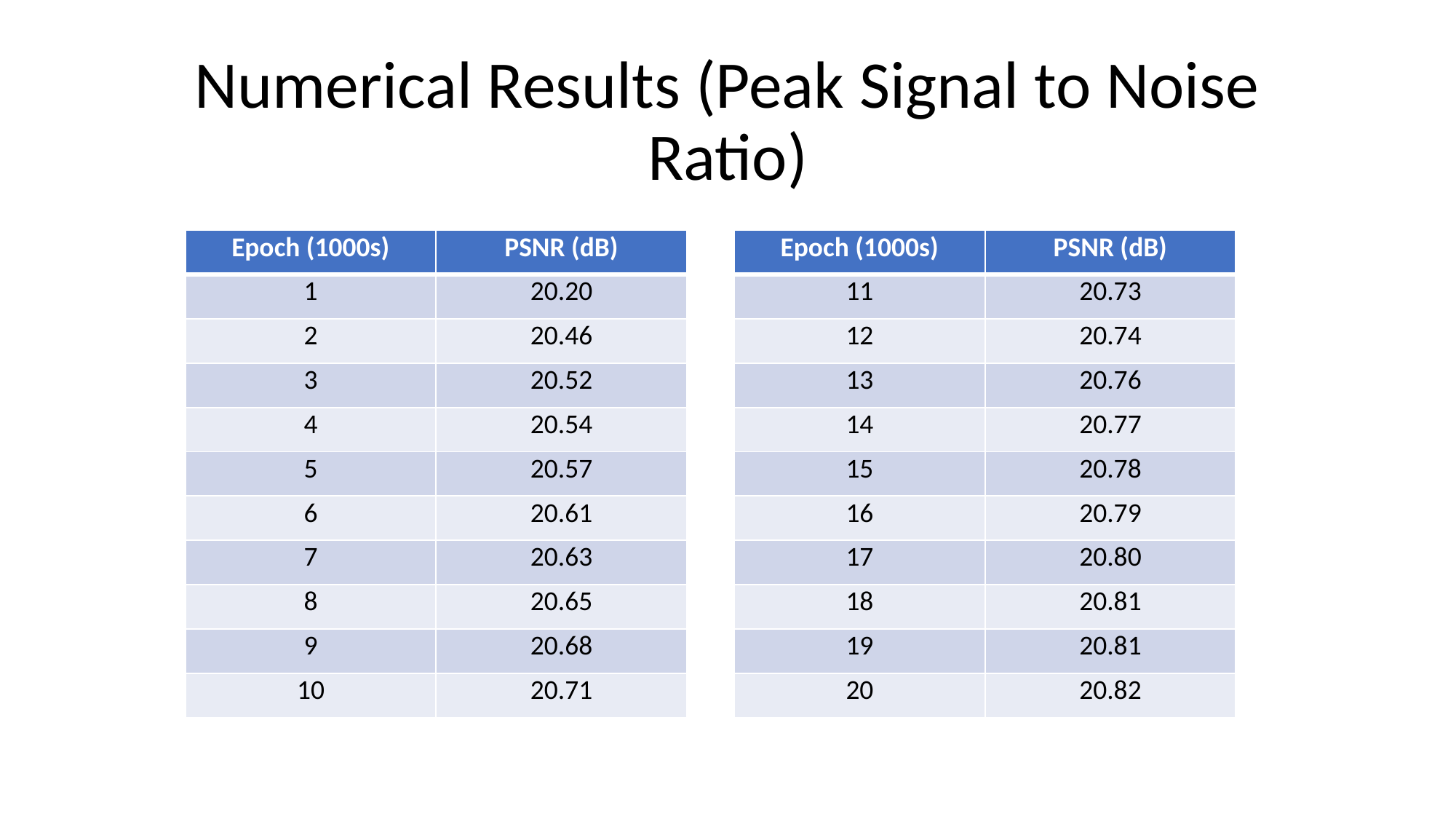

# Numerical Results (Peak Signal to Noise Ratio)
| Epoch (1000s) | PSNR (dB) |
| --- | --- |
| 1 | 20.20 |
| 2 | 20.46 |
| 3 | 20.52 |
| 4 | 20.54 |
| 5 | 20.57 |
| 6 | 20.61 |
| 7 | 20.63 |
| 8 | 20.65 |
| 9 | 20.68 |
| 10 | 20.71 |
| Epoch (1000s) | PSNR (dB) |
| --- | --- |
| 11 | 20.73 |
| 12 | 20.74 |
| 13 | 20.76 |
| 14 | 20.77 |
| 15 | 20.78 |
| 16 | 20.79 |
| 17 | 20.80 |
| 18 | 20.81 |
| 19 | 20.81 |
| 20 | 20.82 |